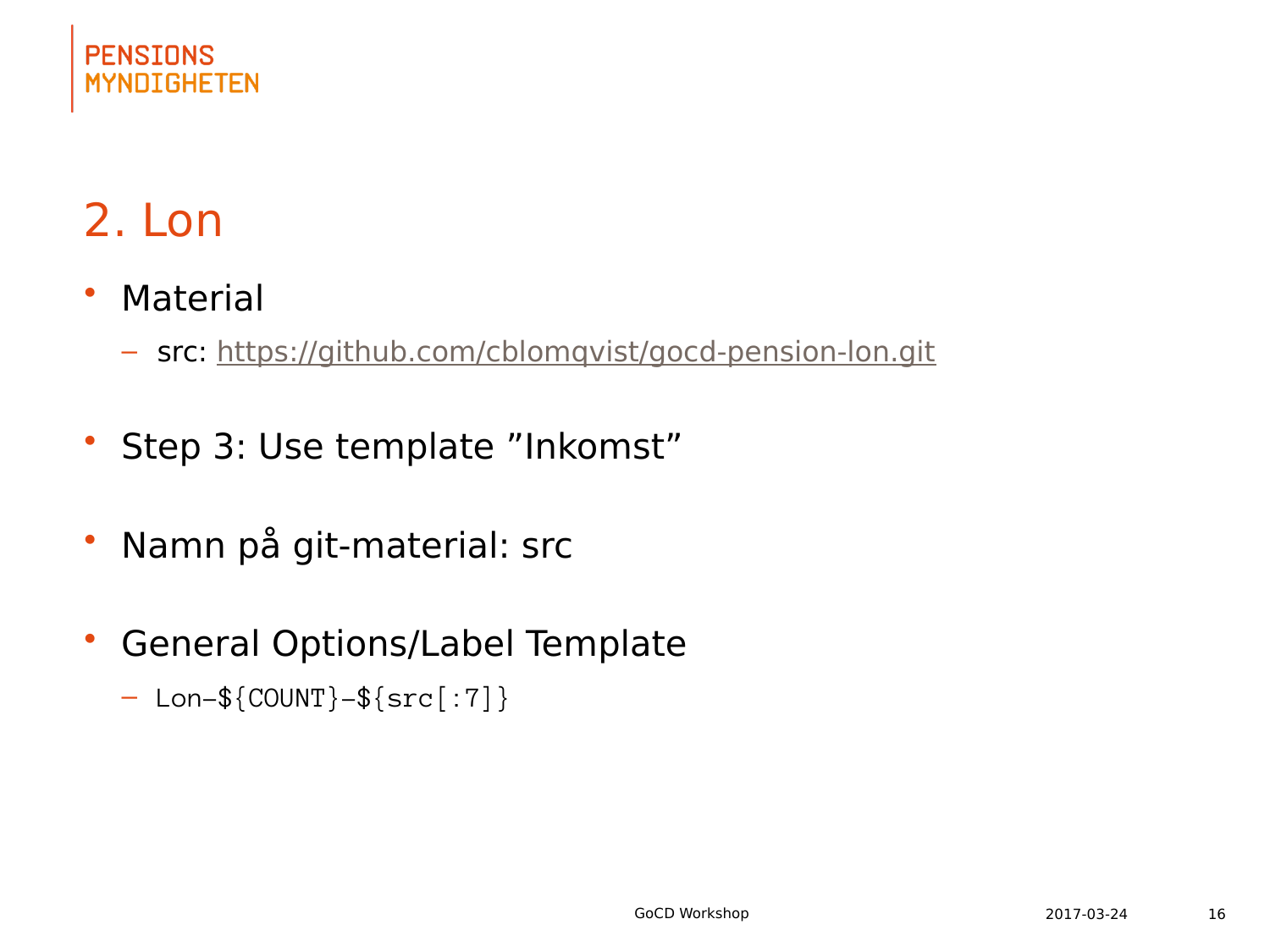

# 2. Lon
Material
src: https://github.com/cblomqvist/gocd-pension-lon.git

Step 3: Use template ”Inkomst”

Namn på git-material: src

General Options/Label Template
Lon-${COUNT}-${src[:7]}

GoCD Workshop
2017-03-24
16